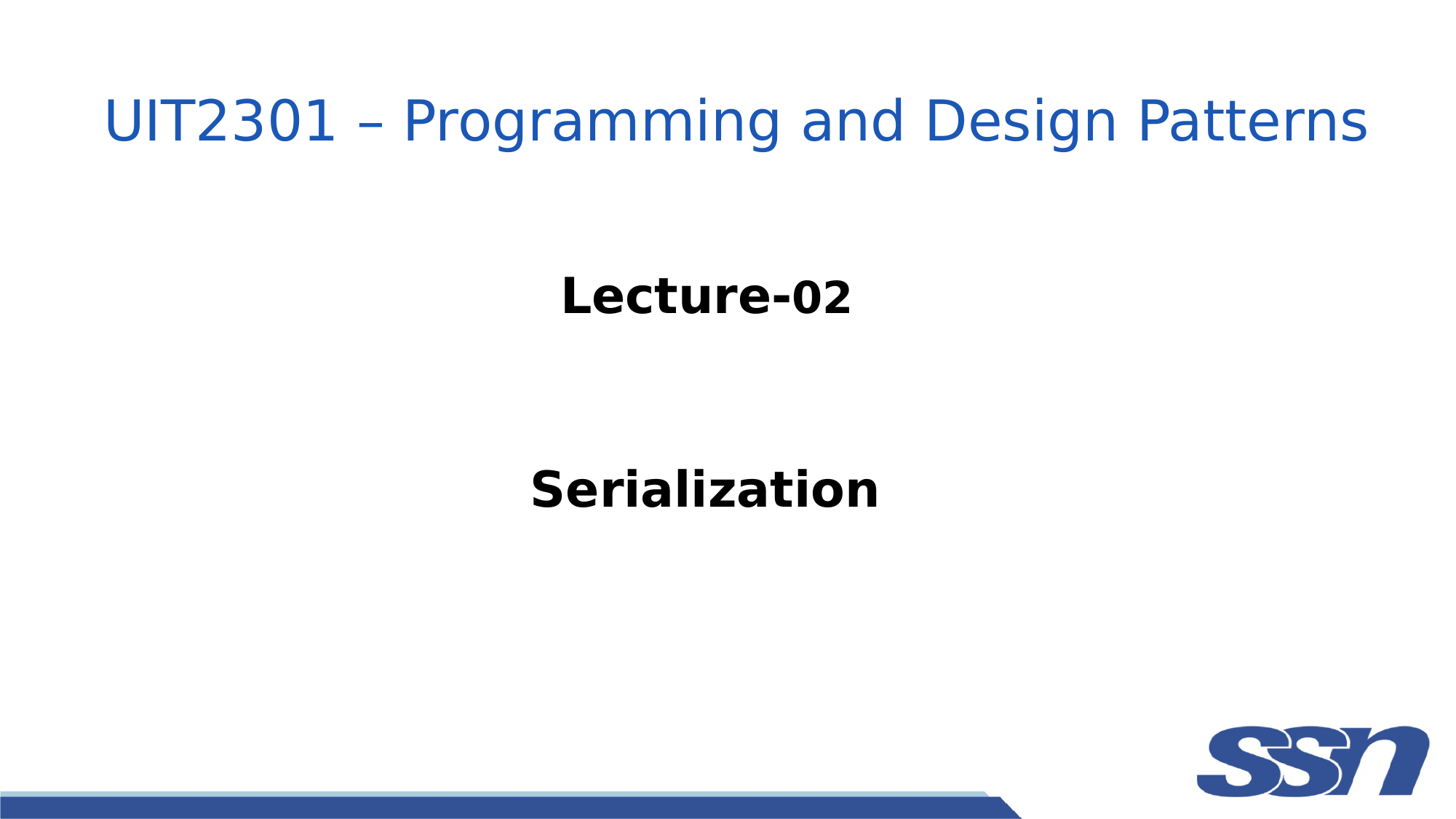

# UIT2301 – Programming and Design Patterns
Lecture-02
Serialization